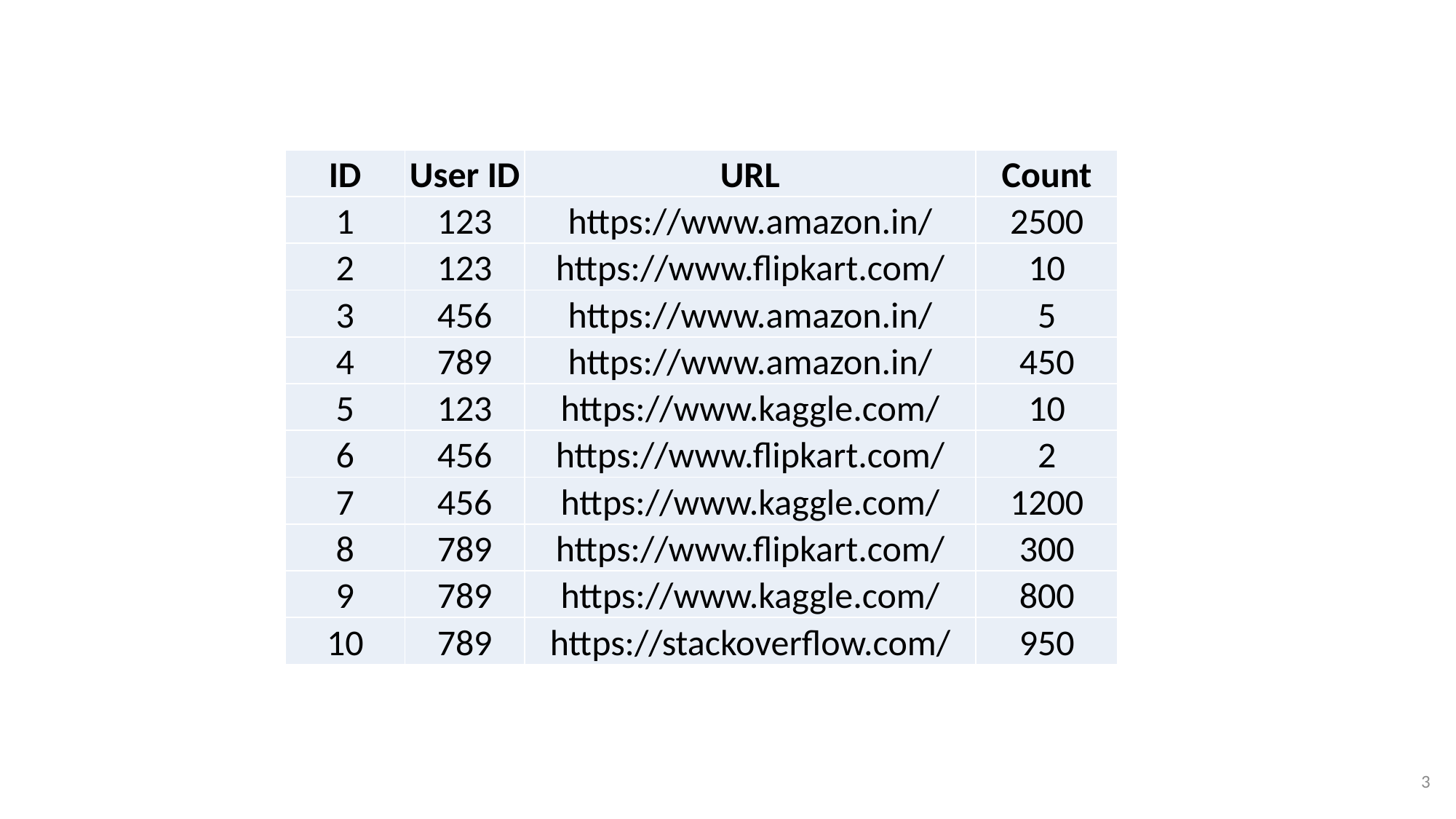

| ID | User ID | URL | Count |
| --- | --- | --- | --- |
| 1 | 123 | https://www.amazon.in/ | 2500 |
| 2 | 123 | https://www.flipkart.com/ | 10 |
| 3 | 456 | https://www.amazon.in/ | 5 |
| 4 | 789 | https://www.amazon.in/ | 450 |
| 5 | 123 | https://www.kaggle.com/ | 10 |
| 6 | 456 | https://www.flipkart.com/ | 2 |
| 7 | 456 | https://www.kaggle.com/ | 1200 |
| 8 | 789 | https://www.flipkart.com/ | 300 |
| 9 | 789 | https://www.kaggle.com/ | 800 |
| 10 | 789 | https://stackoverflow.com/ | 950 |
3